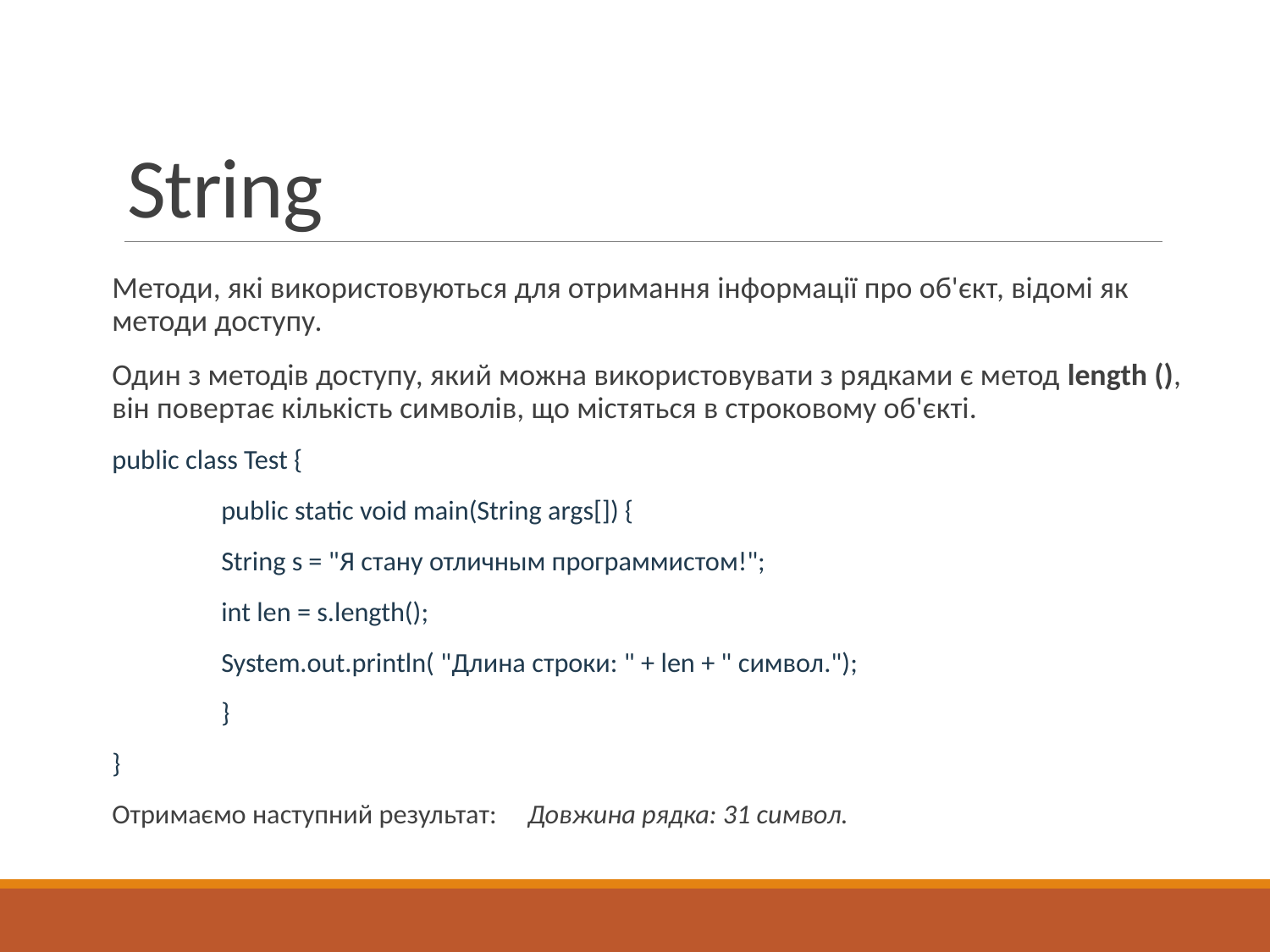

# String
Методи, які використовуються для отримання інформації про об'єкт, відомі як методи доступу.
Один з методів доступу, який можна використовувати з рядками є метод length (), він повертає кількість символів, що містяться в строковому об'єкті.
public class Test {
	public static void main(String args[]) {
		String s = "Я стану отличным программистом!";
		int len = s.length();
		System.out.println( "Длина строки: " + len + " символ.");
	}
}
Отримаємо наступний результат:     Довжина рядка: 31 символ.